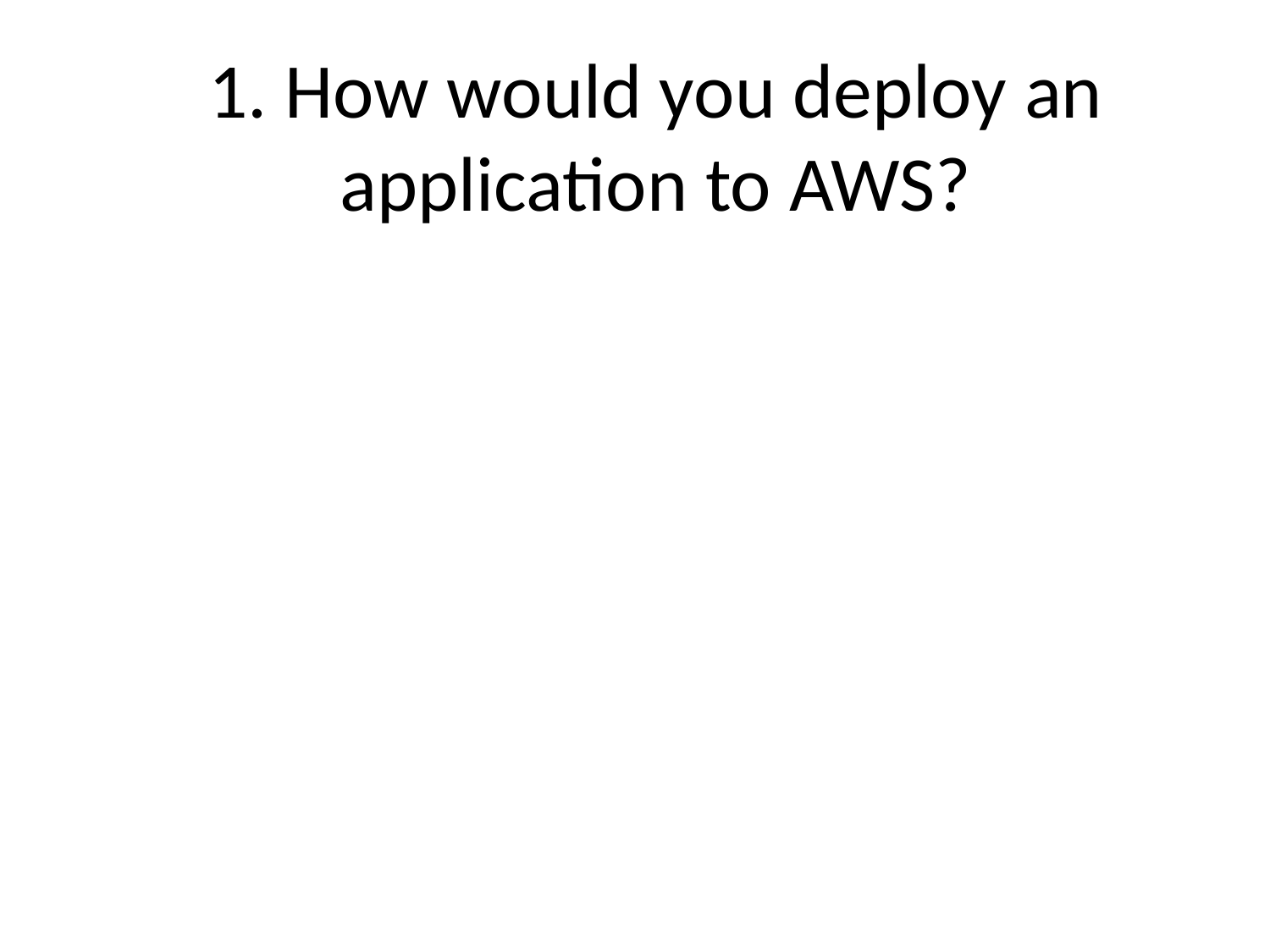

# 1. How would you deploy an application to AWS?